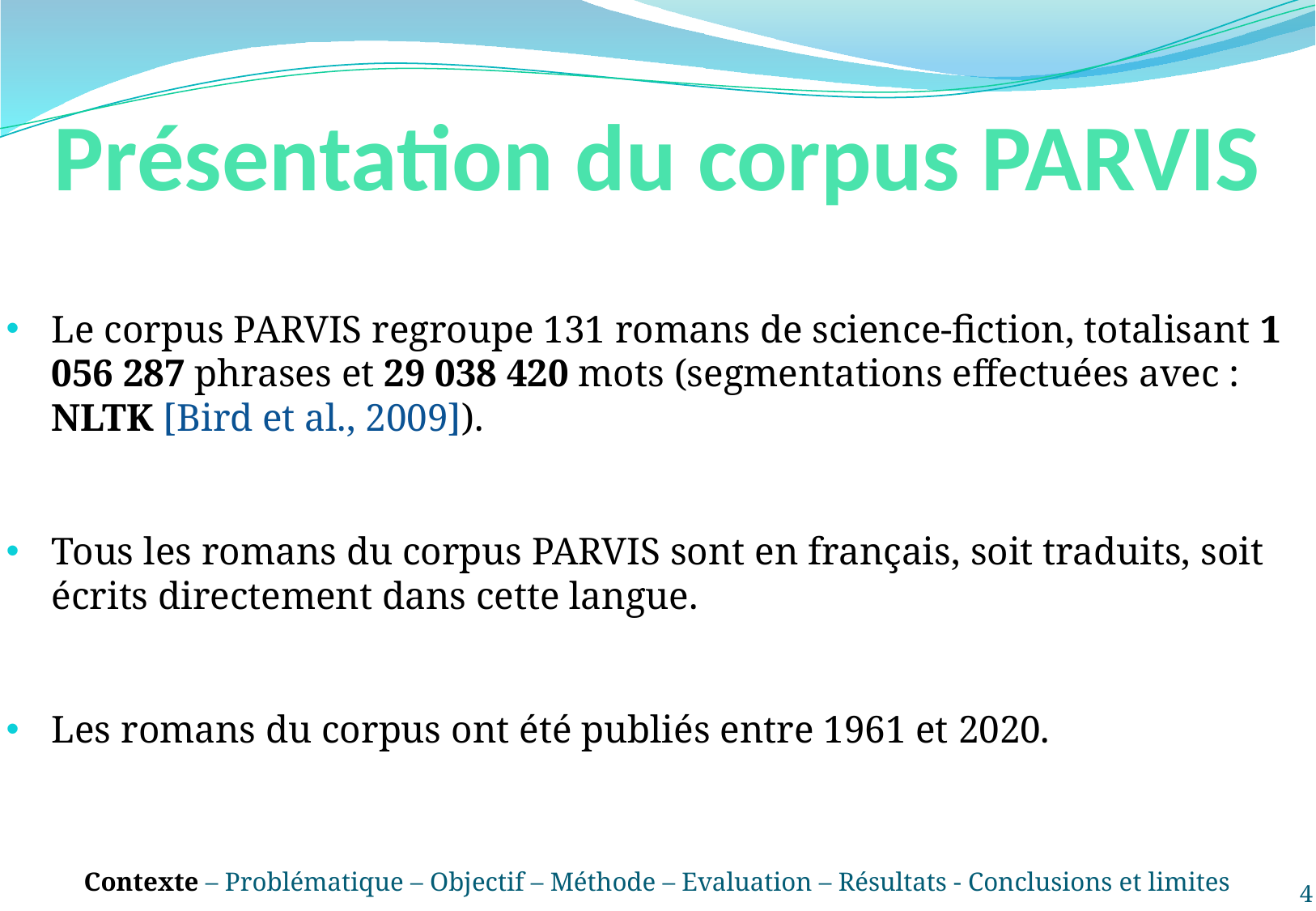

# Présentation du corpus PARVIS

Le corpus PARVIS regroupe 131 romans de science-fiction, totalisant 1 056 287 phrases et 29 038 420 mots (segmentations effectuées avec : NLTK [Bird et al., 2009]).

Tous les romans du corpus PARVIS sont en français, soit traduits, soit écrits directement dans cette langue.

Les romans du corpus ont été publiés entre 1961 et 2020.

Contexte – Problématique – Objectif – Méthode – Evaluation – Résultats - Conclusions et limites
4